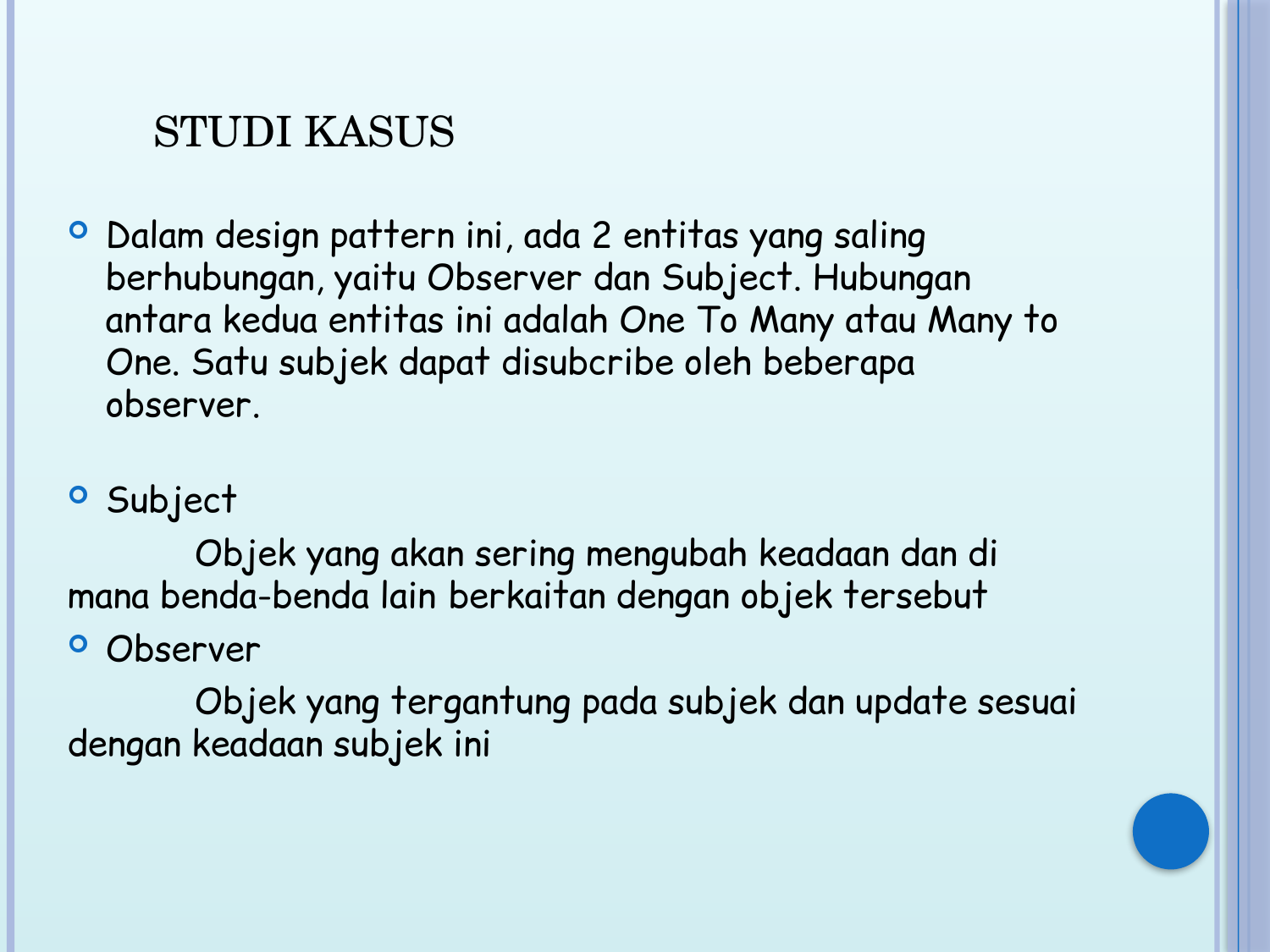

STUDI KASUS
Dalam design pattern ini, ada 2 entitas yang saling berhubungan, yaitu Observer dan Subject. Hubungan antara kedua entitas ini adalah One To Many atau Many to One. Satu subjek dapat disubcribe oleh beberapa observer.
Subject
	Objek yang akan sering mengubah keadaan dan di mana benda-benda lain 	berkaitan dengan objek tersebut
Observer
	Objek yang tergantung pada subjek dan update sesuai dengan keadaan subjek ini